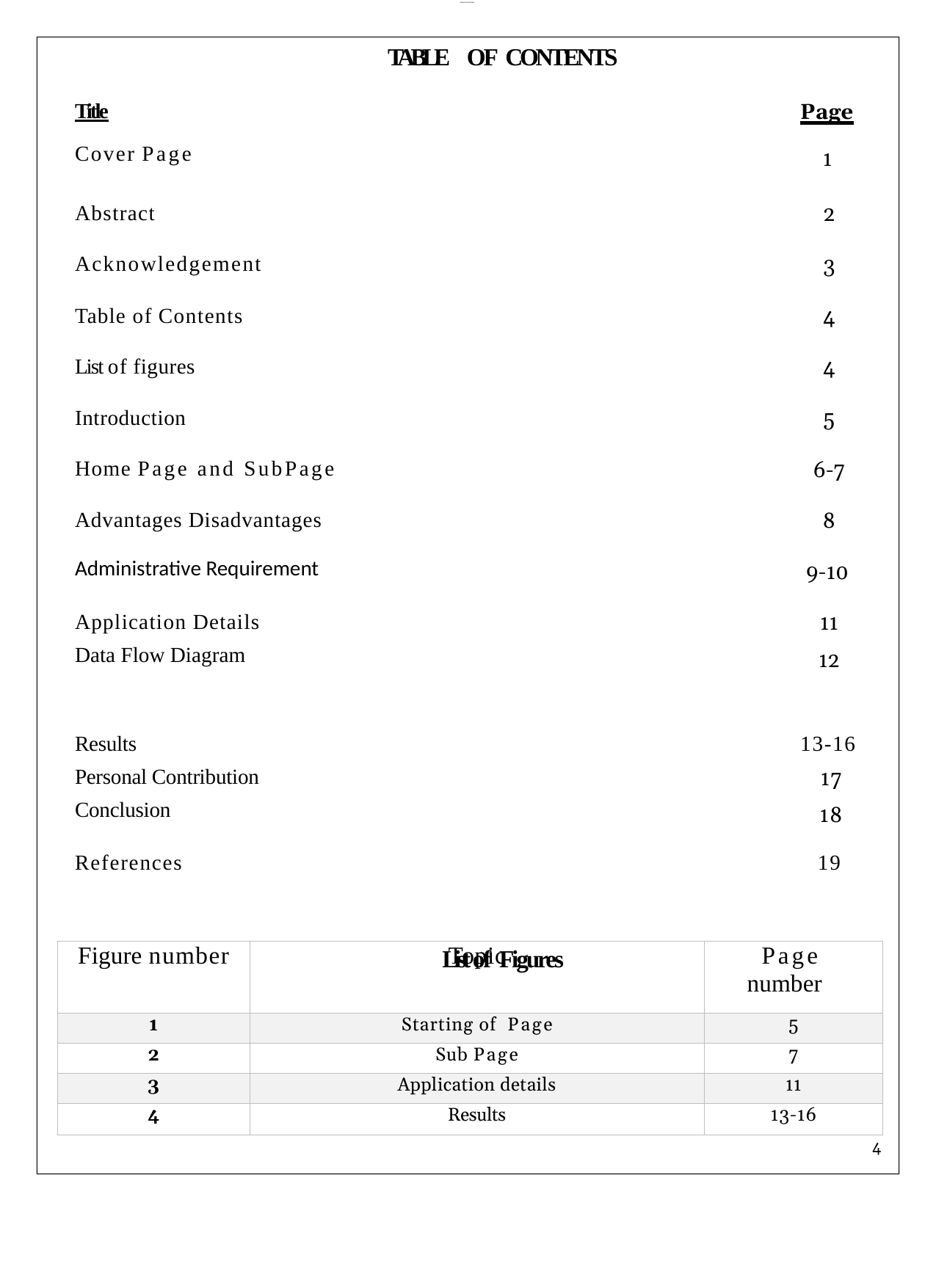

lOMoARcPSD|7281087

|  | TABLE OF CONTENTS |  |
| --- | --- | --- |
| Title Cover Page |  | Page 1 |
| Abstract |  | 2 |
| Acknowledgement |  | 3 |
| Table of Contents |  | 4 |
| List of figures |  | 4 |
| Introduction |  | 5 |
| Home Page and SubPage |  | 6-7 |
| Advantages Disadvantages |  | 8 |
| Administrative Requirement |  | 9-10 |
| Application Details Data Flow Diagram |  | 11 12 |
| Results Personal Contribution Conclusion |  | 13-16 17 18 |
| References |  | 19 |
|  | List of Figures |  |
| Figure number | Topic | Page number |
| --- | --- | --- |
| 1 | Starting of Page | 5 |
| 2 | Sub Page | 7 |
| 3 | Application details | 11 |
| 4 | Results | 13-16 |
4